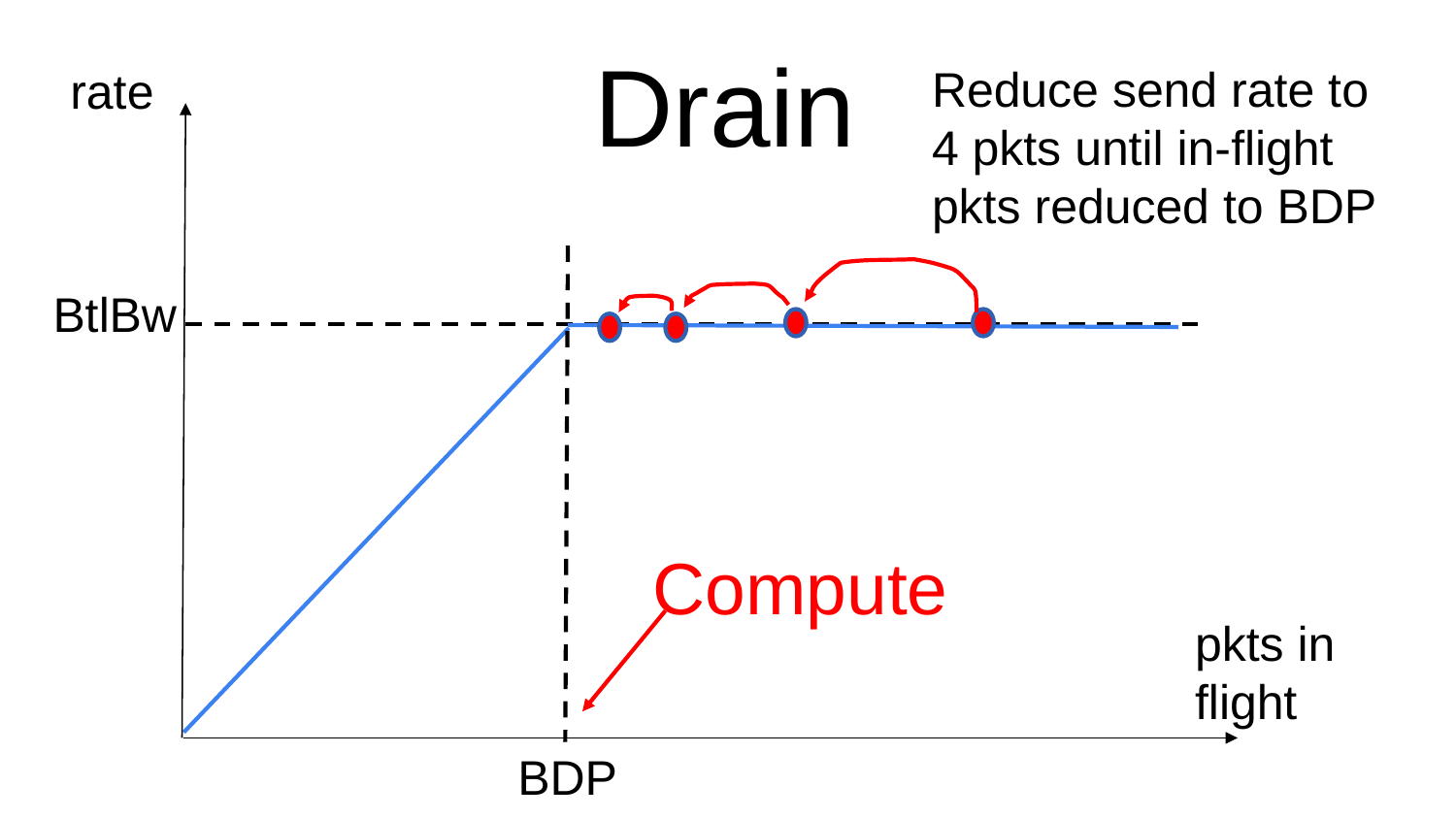

Drain
Reduce send rate to 4 pkts until in-flight pkts reduced to BDP
rate

BtlBw

Compute
pkts in
flight
BDP